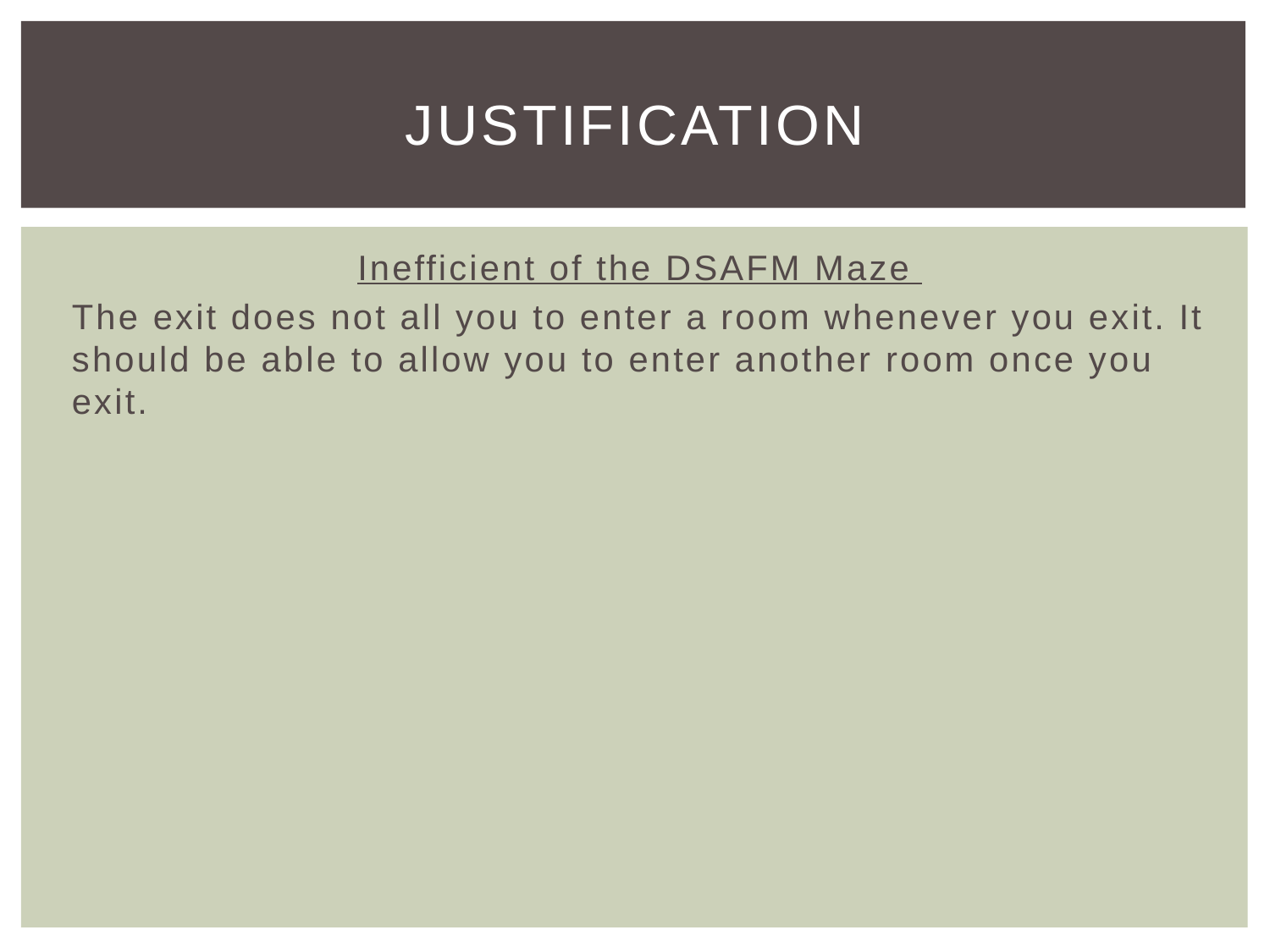

# Justification
Inefficient of the DSAFM Maze
The exit does not all you to enter a room whenever you exit. It should be able to allow you to enter another room once you exit.